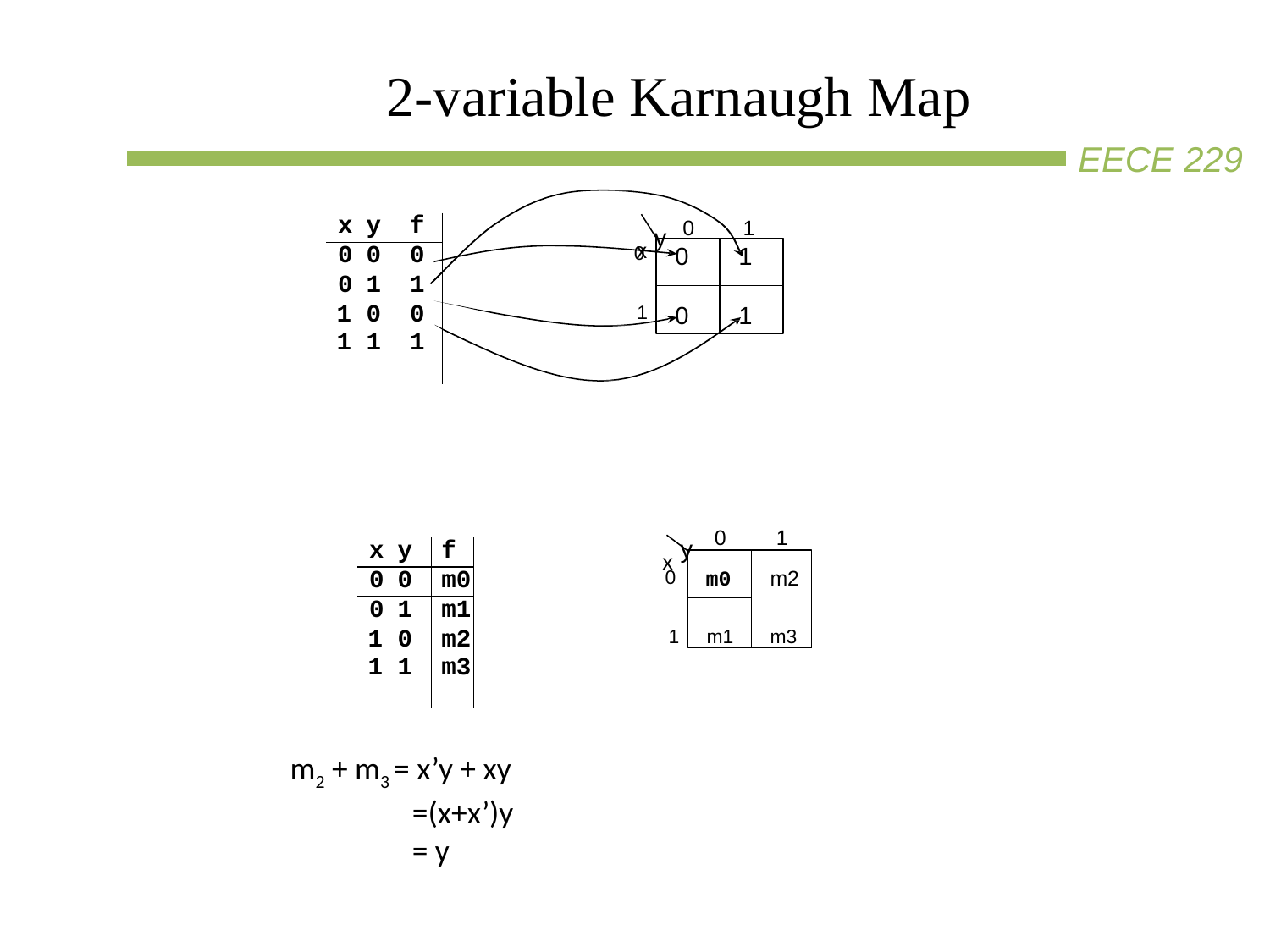

# 2-variable Karnaugh Map

x y
| x | y | f |  |  |  |
| --- | --- | --- | --- | --- | --- |
| 0 | 0 | 0 | 0 | 0 | 1 |
| 0 | 1 | 1 |  |  |  |
| 1 1 | 0 1 | 0 1 | 1 | 0 | 1 |
|  |  |  |  |  |  |

0
1

x y
0
1

| x | y | f |  |  |  |
| --- | --- | --- | --- | --- | --- |
| 0 | 0 | m0 | 0 | m0 | m2 |
| 0 | 1 | m1 |  |  |  |
| 1 1 | 0 1 | m2 m3 | 1 | m1 | m3 |
|  |  |  |  |  |  |

m2 + m3 = x’y + xy
                 =(x+x’)y
                 = y